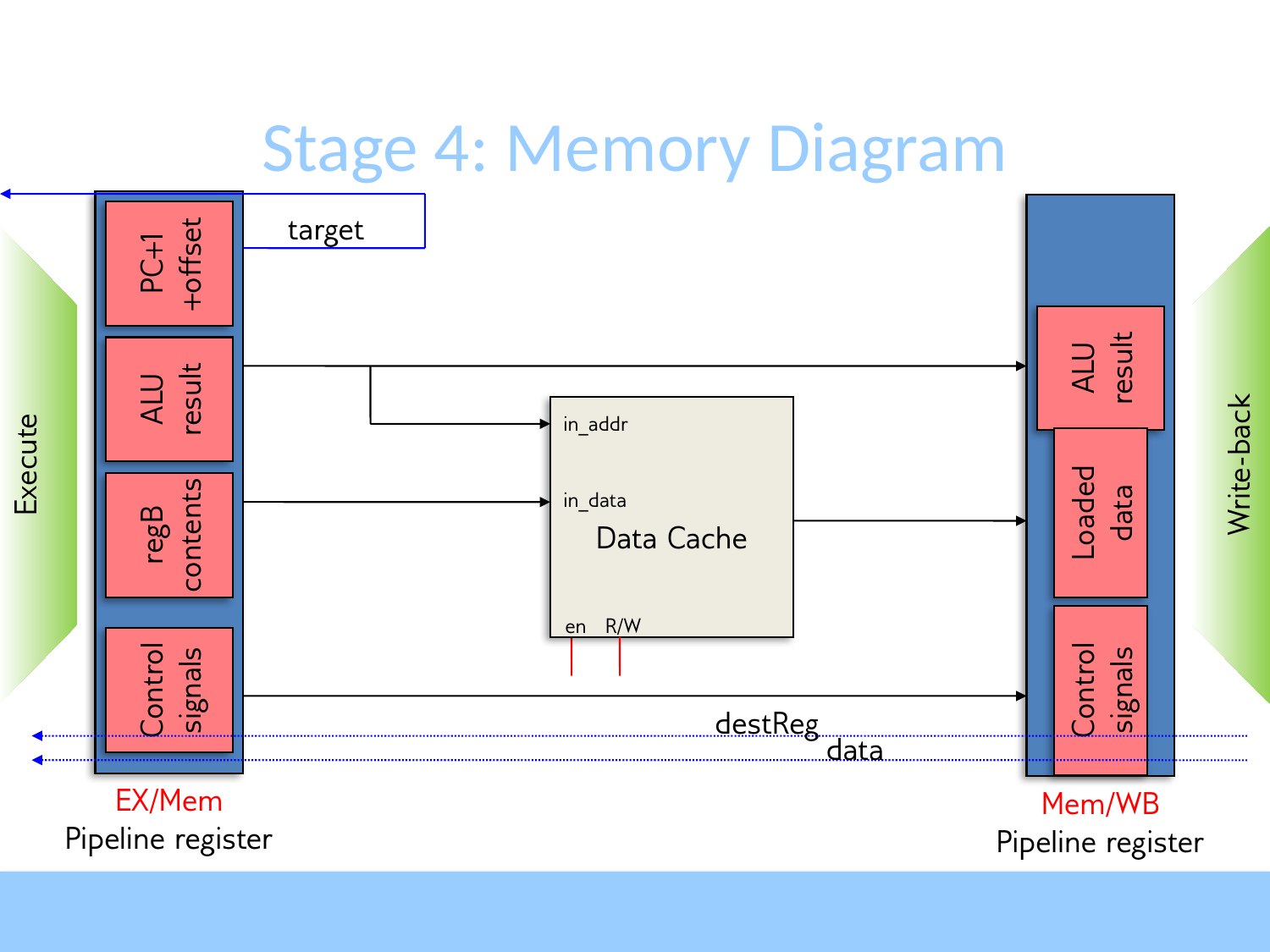

# Stage 4: Memory Diagram

ALU
result
EX/Mem
Pipeline register

target

ALU
result
Mem/WB
Pipeline register

PC+1
+offset
Execute

Write-back

Data Cache
in_addr

in_data

Loaded
data

en   R/W

regB
contents
Control
signals
Control
signals

destReg
data